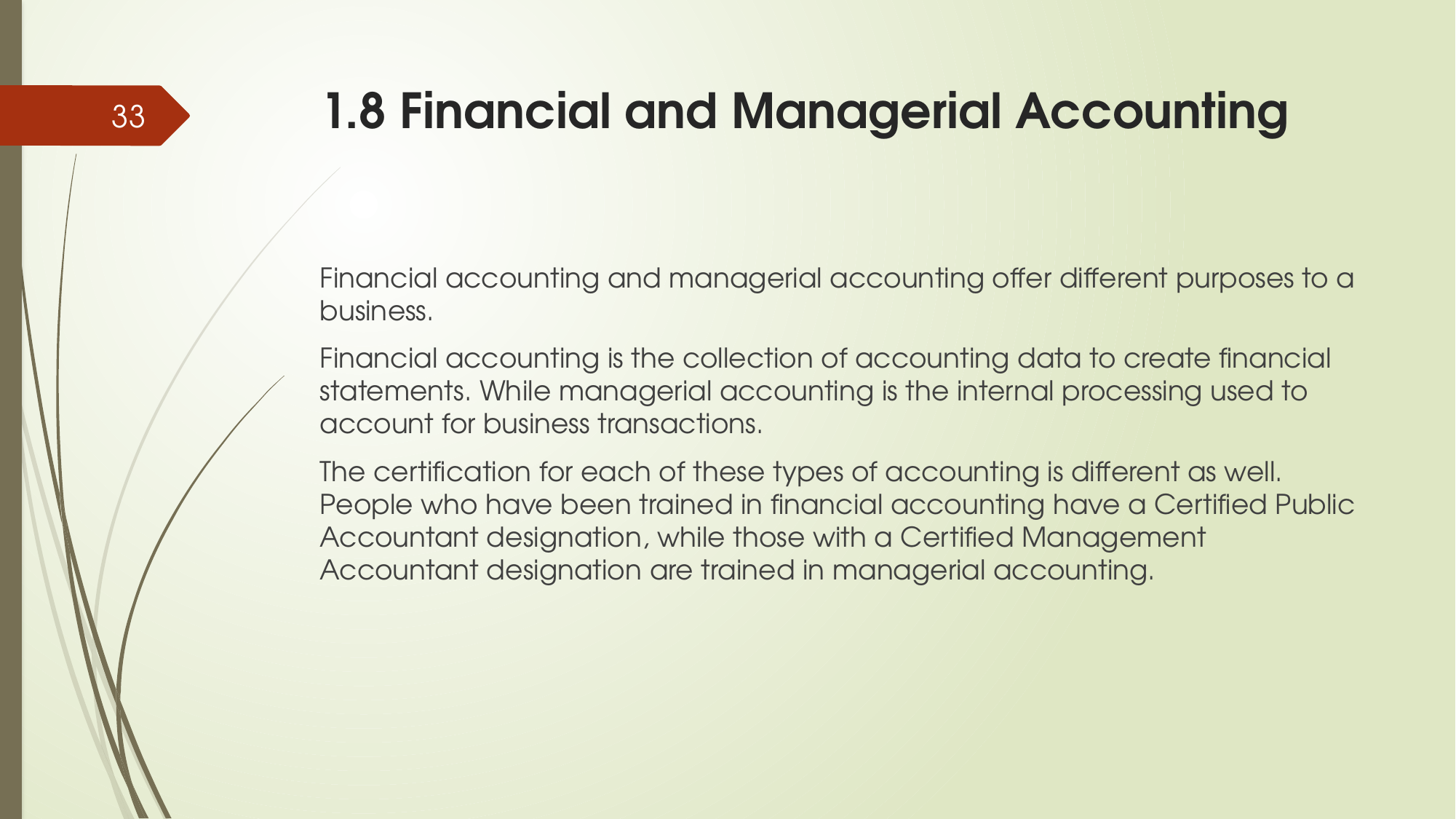

# 1.8 Financial and Managerial Accounting
33
Financial accounting and managerial accounting offer different purposes to a business.
Financial accounting is the collection of accounting data to create financial statements. While managerial accounting is the internal processing used to account for business transactions.
The certification for each of these types of accounting is different as well. People who have been trained in financial accounting have a Certified Public Accountant designation, while those with a Certified Management Accountant designation are trained in managerial accounting.